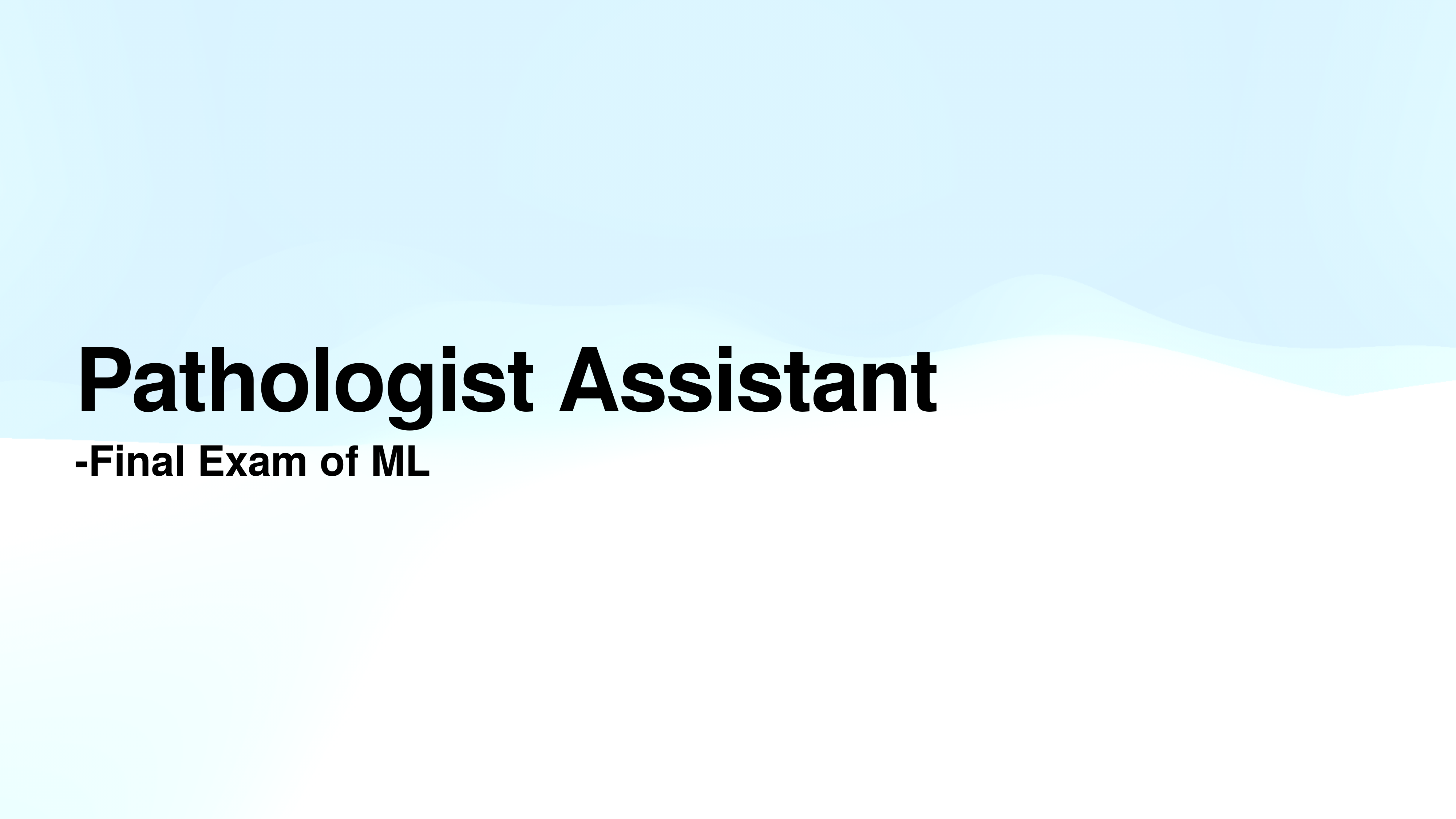

# Pathologist Assistant
-Final Exam of ML